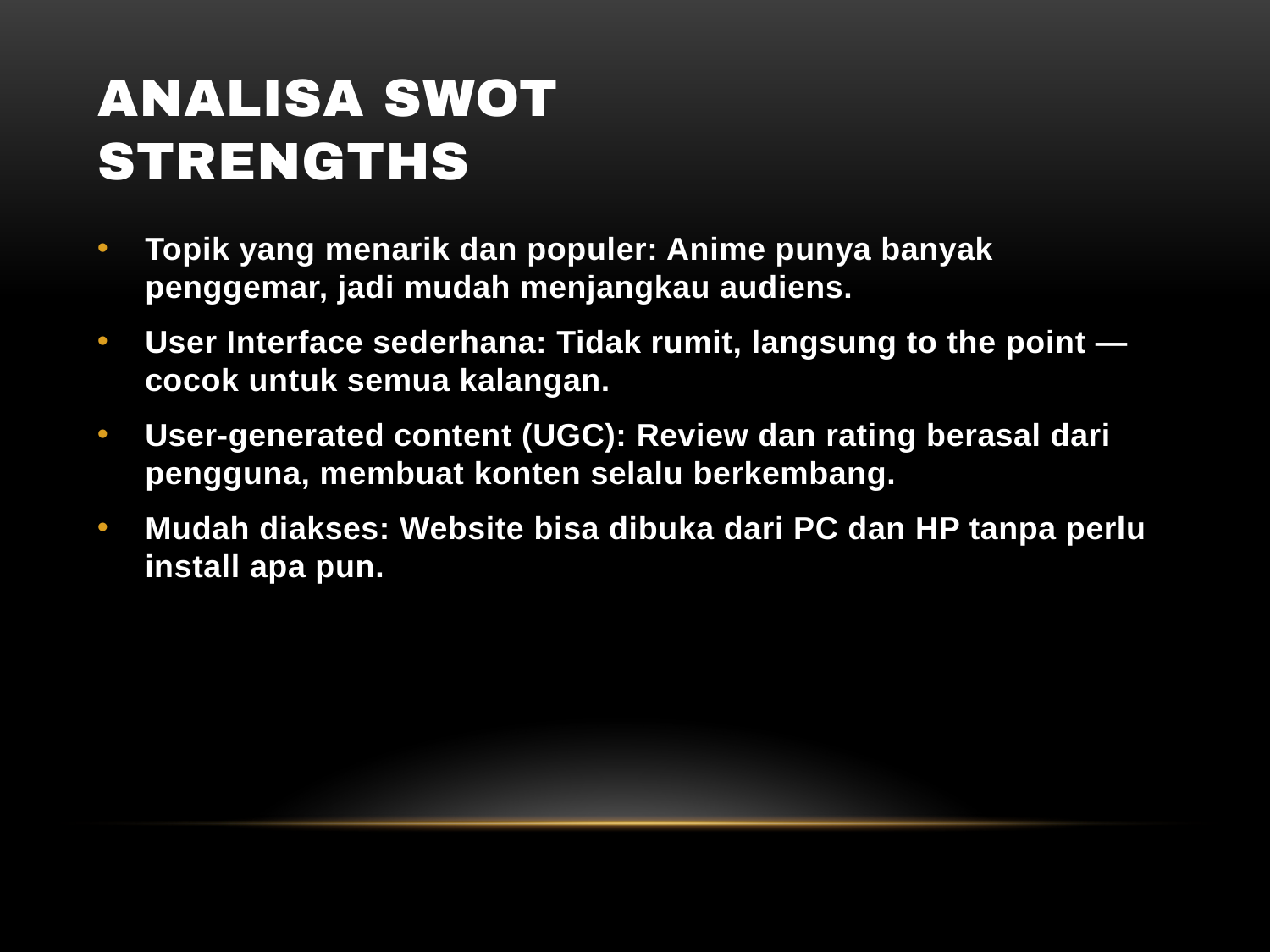

# ANALISA SWOT STRENgths
Topik yang menarik dan populer: Anime punya banyak penggemar, jadi mudah menjangkau audiens.
User Interface sederhana: Tidak rumit, langsung to the point — cocok untuk semua kalangan.
User-generated content (UGC): Review dan rating berasal dari pengguna, membuat konten selalu berkembang.
Mudah diakses: Website bisa dibuka dari PC dan HP tanpa perlu install apa pun.